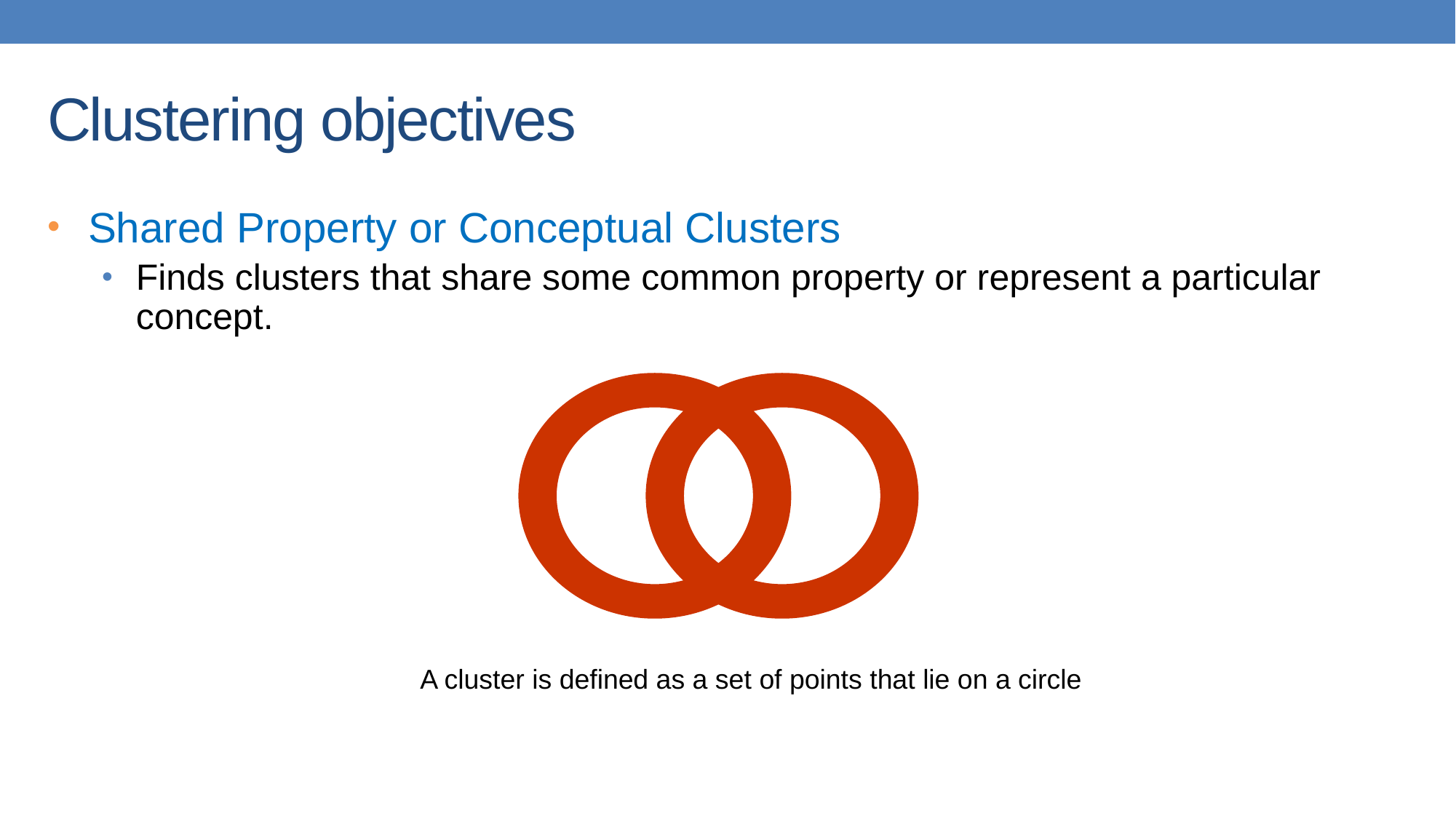

# Clustering objectives
Shared Property or Conceptual Clusters
Finds clusters that share some common property or represent a particular concept.

A cluster is defined as a set of points that lie on a circle